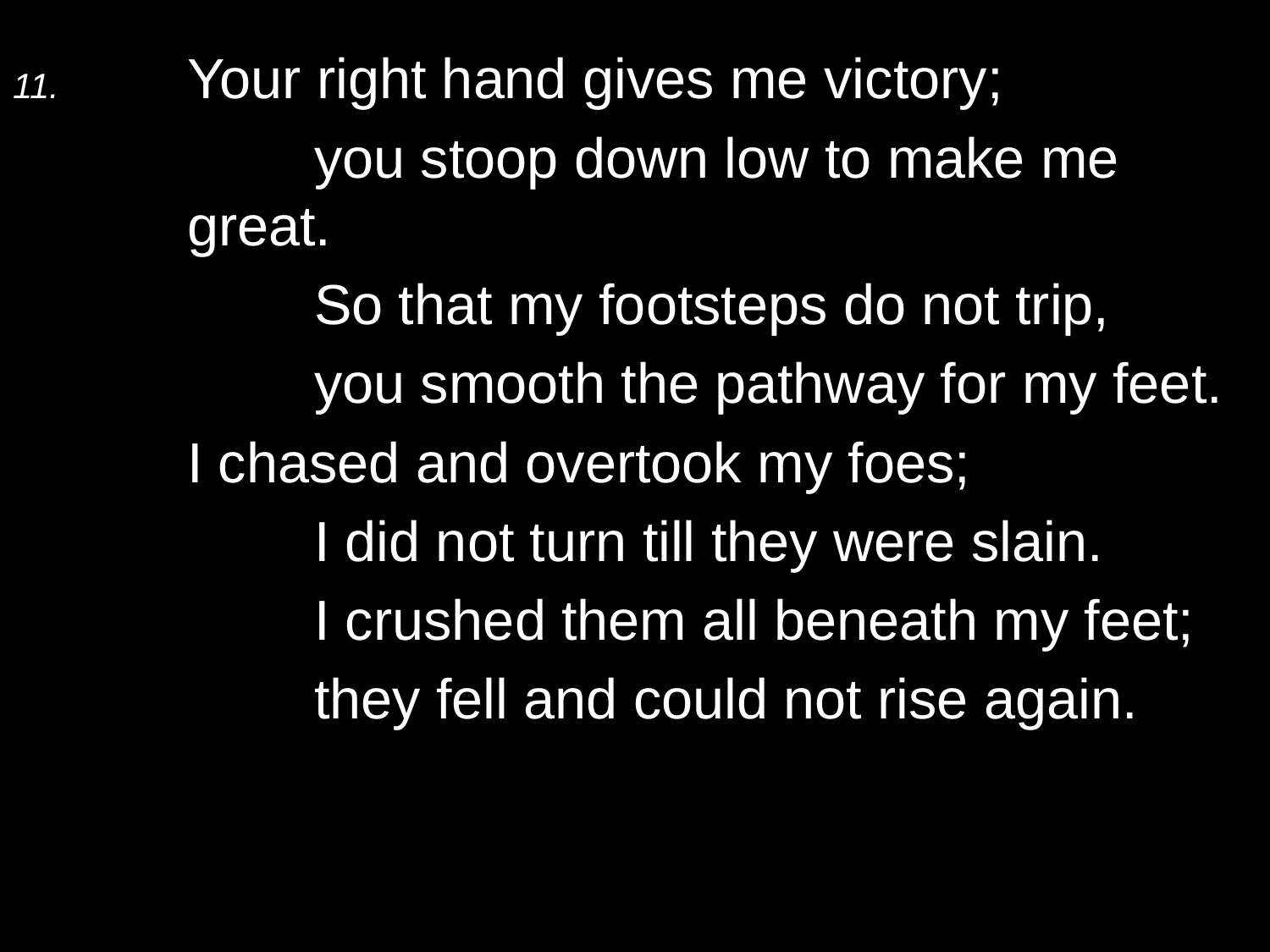

11.	Your right hand gives me victory;
		you stoop down low to make me great.
		So that my footsteps do not trip,
		you smooth the pathway for my feet.
	I chased and overtook my foes;
		I did not turn till they were slain.
		I crushed them all beneath my feet;
		they fell and could not rise again.